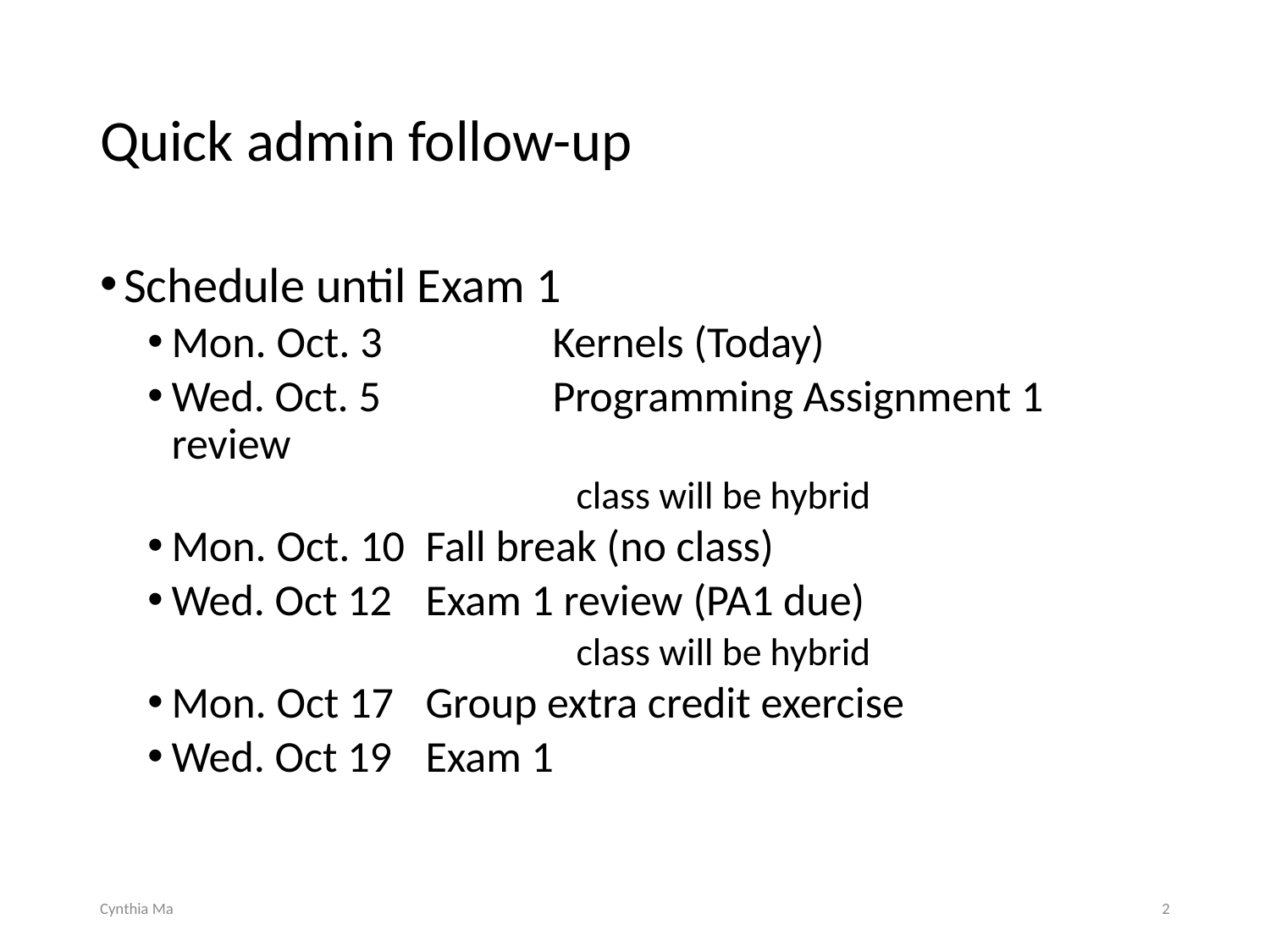

# Quick admin follow-up
Schedule until Exam 1
Mon. Oct. 3		Kernels (Today)
Wed. Oct. 5		Programming Assignment 1 review
			class will be hybrid
Mon. Oct. 10	Fall break (no class)
Wed. Oct 12	Exam 1 review (PA1 due)
			class will be hybrid
Mon. Oct 17	Group extra credit exercise
Wed. Oct 19	Exam 1
Cynthia Ma
2